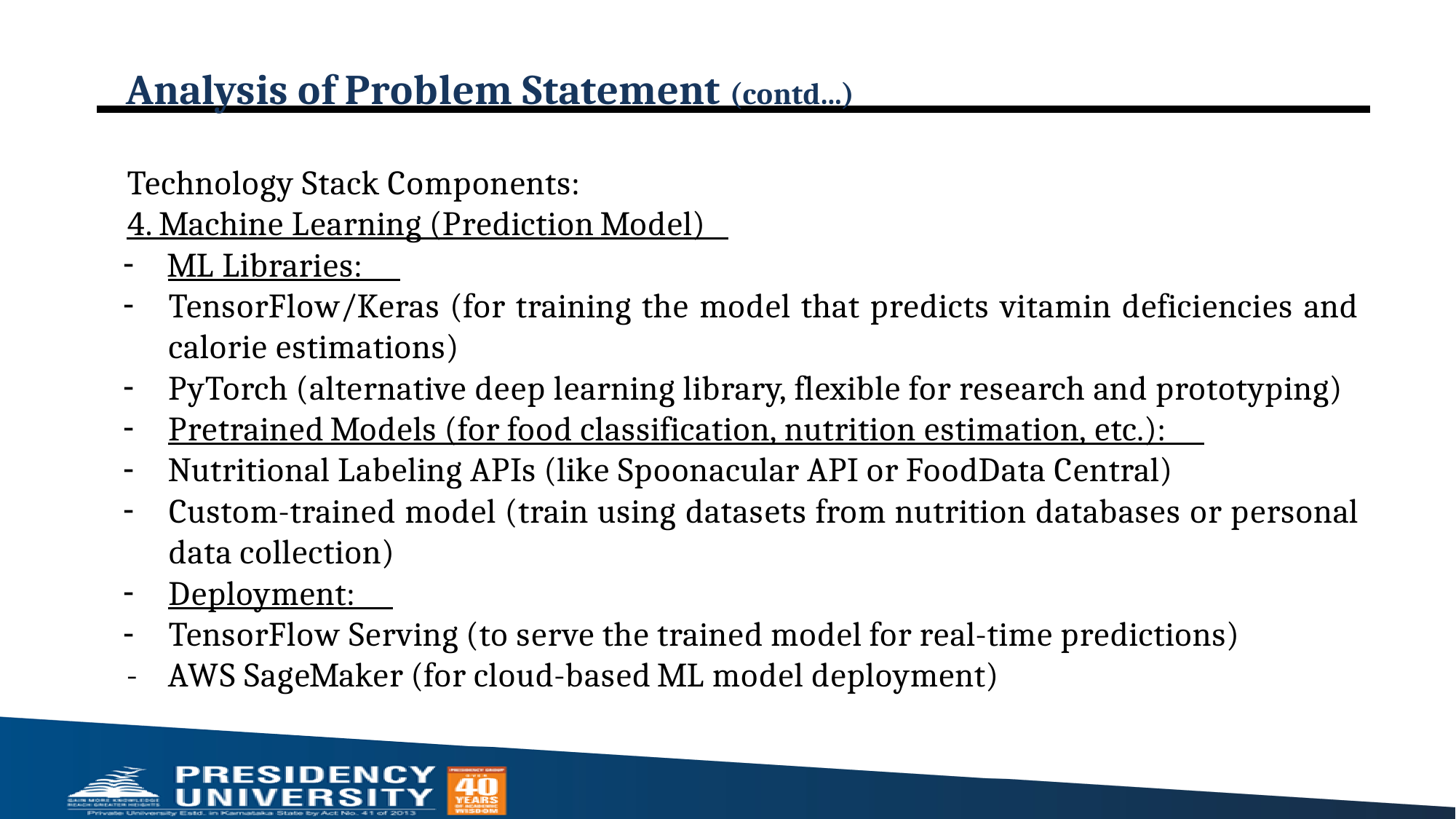

# Analysis of Problem Statement (contd...)
Technology Stack Components:
4. Machine Learning (Prediction Model)
ML Libraries:
TensorFlow/Keras (for training the model that predicts vitamin deficiencies and calorie estimations)
PyTorch (alternative deep learning library, flexible for research and prototyping)
Pretrained Models (for food classification, nutrition estimation, etc.):
Nutritional Labeling APIs (like Spoonacular API or FoodData Central)
Custom-trained model (train using datasets from nutrition databases or personal data collection)
Deployment:
TensorFlow Serving (to serve the trained model for real-time predictions)
-    AWS SageMaker (for cloud-based ML model deployment)